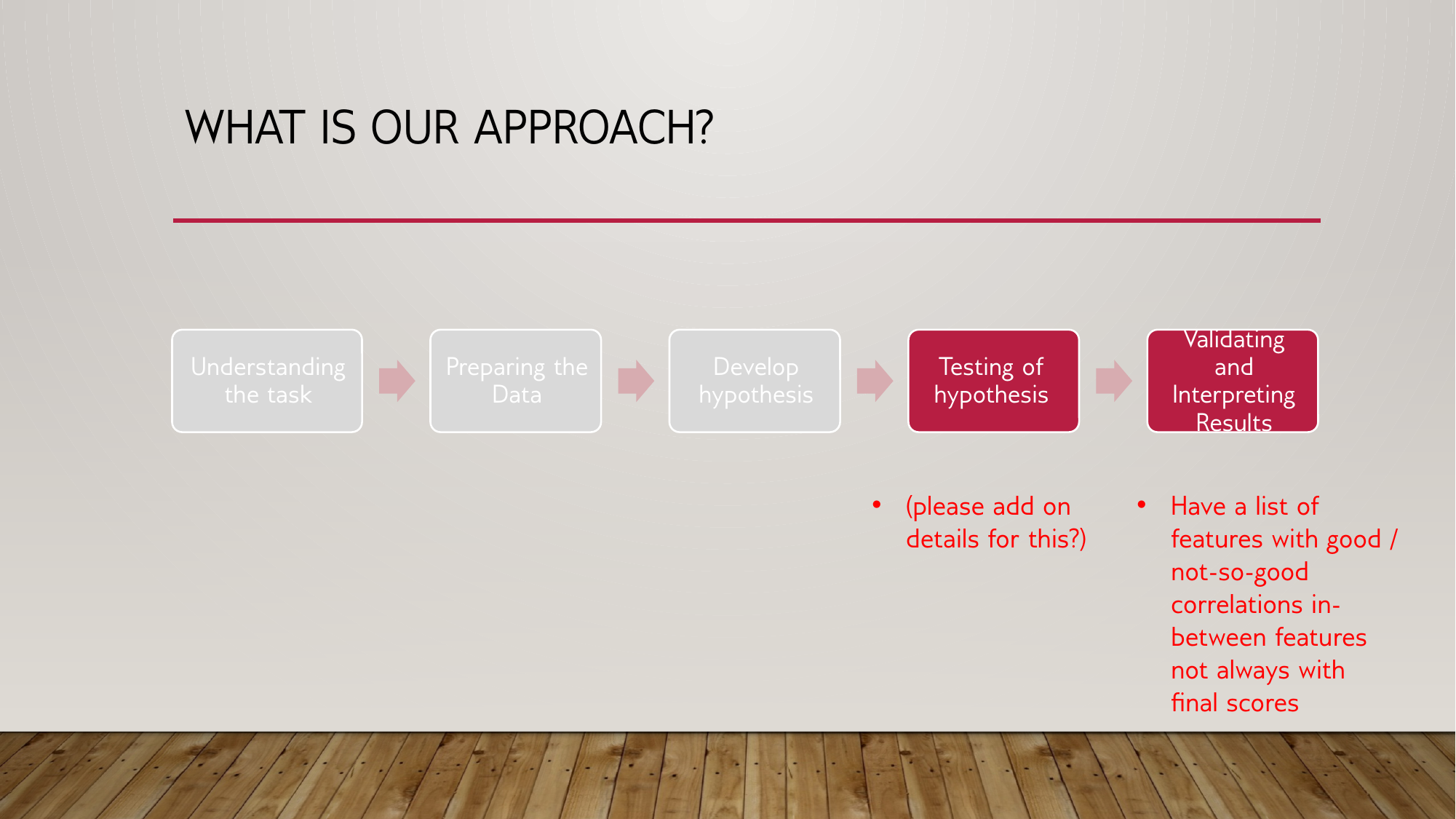

# What is our approach?
Understanding the task

Preparing the Data

Develop hypothesis

Testing of  hypothesis

Validating and Interpreting Results
(please add on details for this?)
Have a list of features with good / not-so-good correlations in-between features not always with final scores